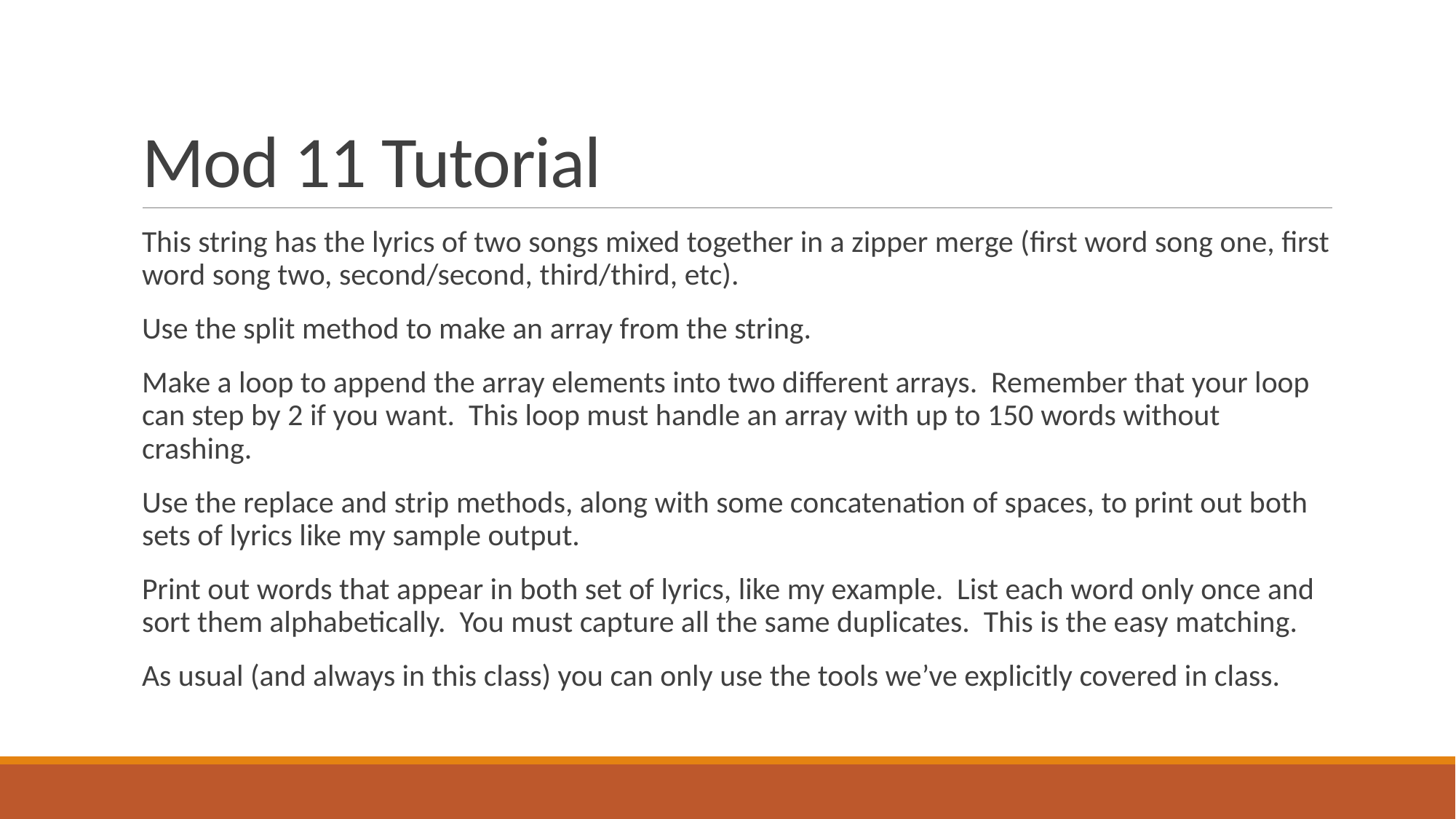

# Mod 11 Tutorial
This string has the lyrics of two songs mixed together in a zipper merge (first word song one, first word song two, second/second, third/third, etc).
Use the split method to make an array from the string.
Make a loop to append the array elements into two different arrays.  Remember that your loop can step by 2 if you want.  This loop must handle an array with up to 150 words without crashing.
Use the replace and strip methods, along with some concatenation of spaces, to print out both sets of lyrics like my sample output.
Print out words that appear in both set of lyrics, like my example.  List each word only once and sort them alphabetically.  You must capture all the same duplicates.  This is the easy matching.
As usual (and always in this class) you can only use the tools we’ve explicitly covered in class.